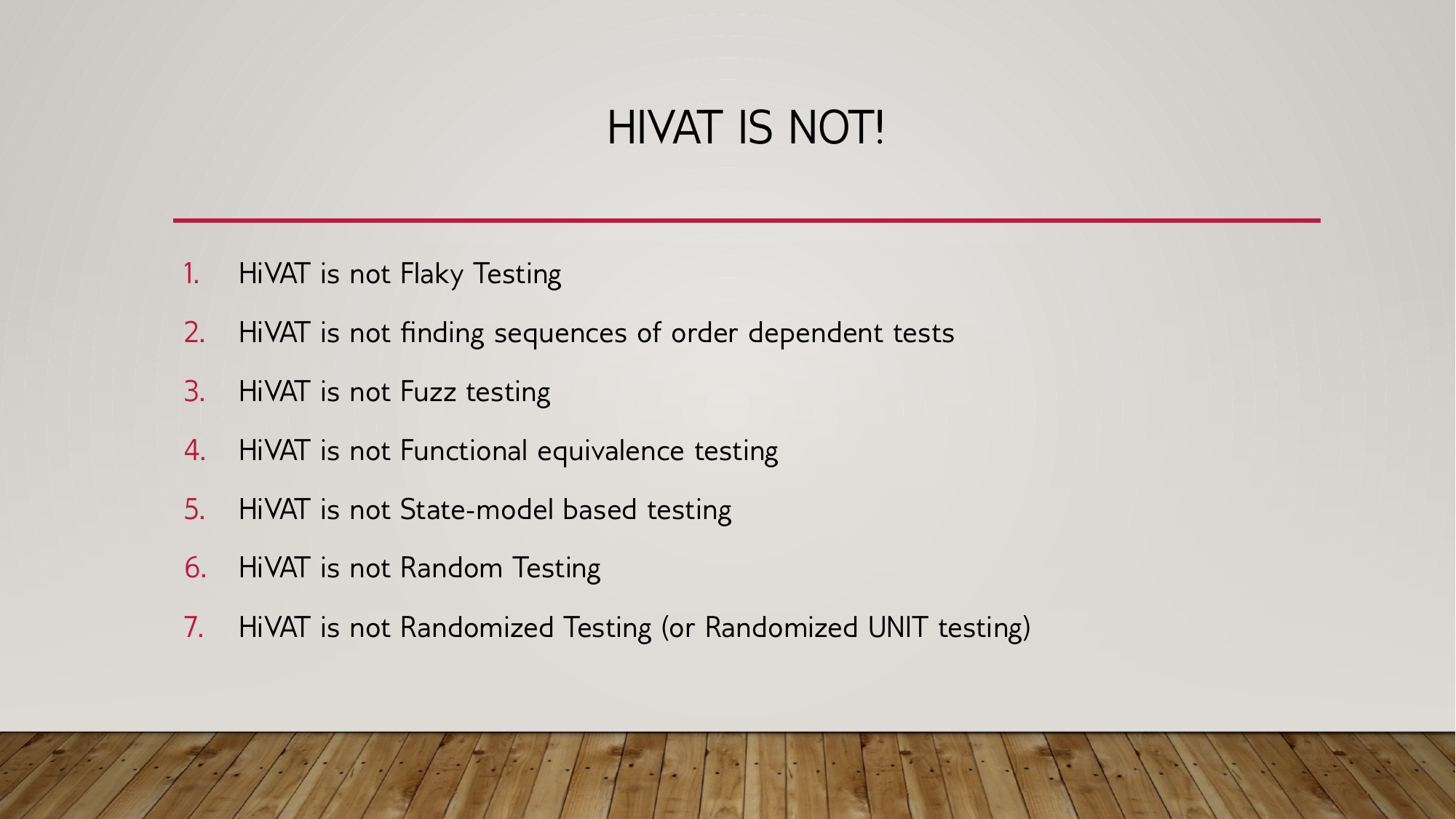

# Hivat is not!
HiVAT is not Flaky Testing
HiVAT is not finding sequences of order dependent tests
HiVAT is not Fuzz testing
HiVAT is not Functional equivalence testing
HiVAT is not State-model based testing
HiVAT is not Random Testing
HiVAT is not Randomized Testing (or Randomized UNIT testing)